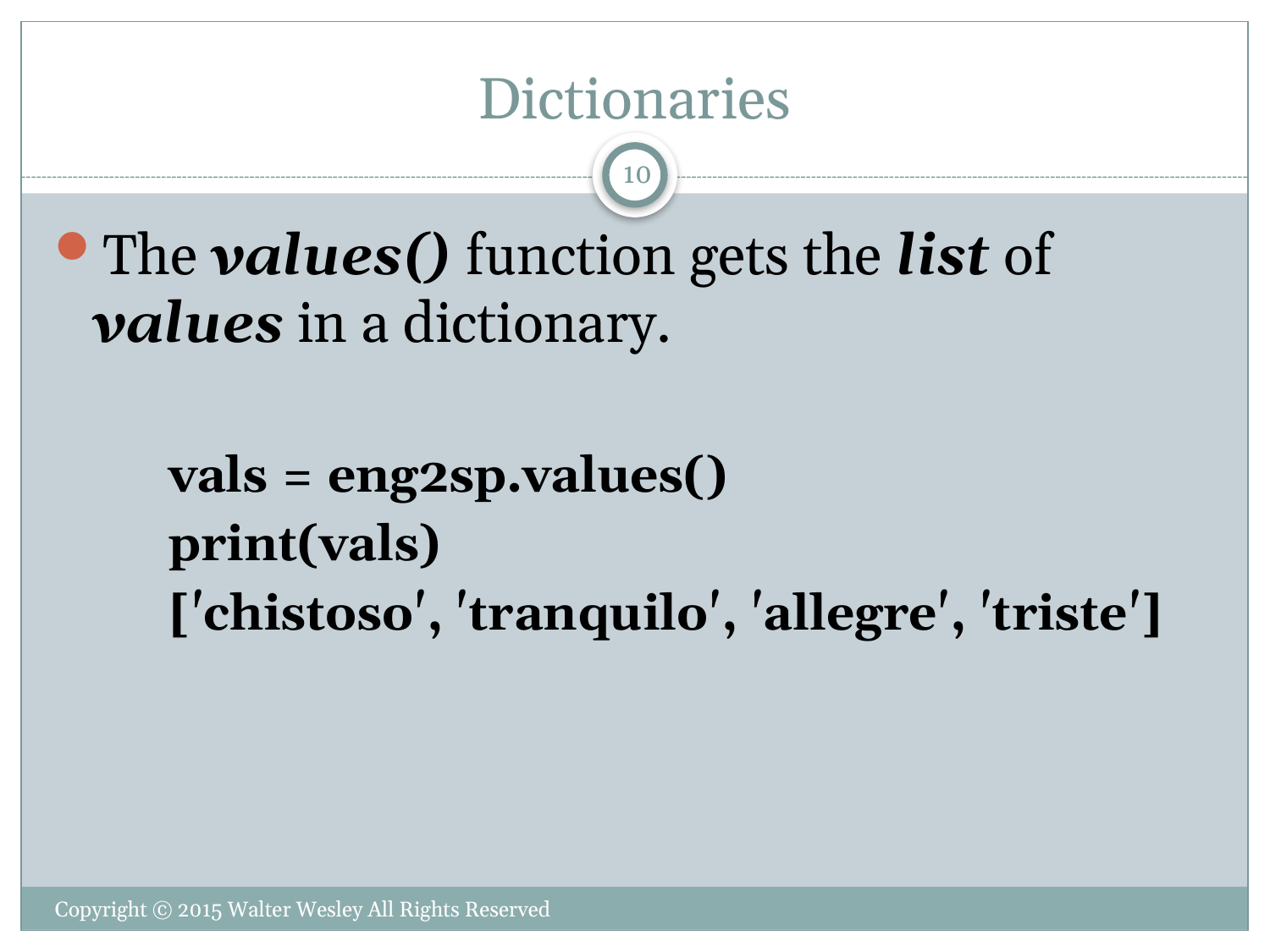

# Dictionaries
10
The values() function gets the list of values in a dictionary.

vals = eng2sp.values()
print(vals)
['chistoso', 'tranquilo', 'allegre', 'triste']

Copyright © 2015 Walter Wesley All Rights Reserved